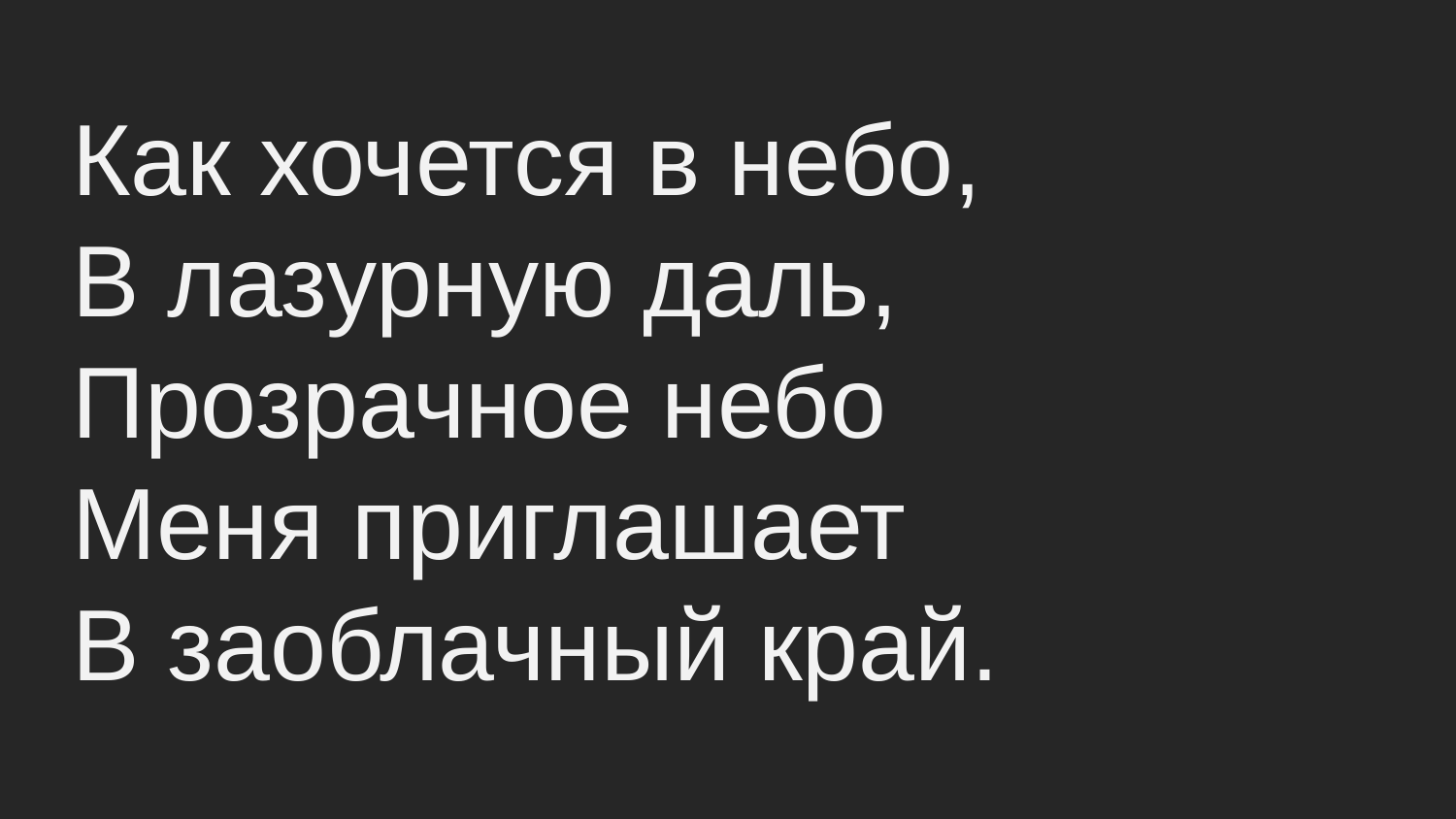

# Как хочется в небо, В лазурную даль, Прозрачное небо Меня приглашает В заоблачный край.